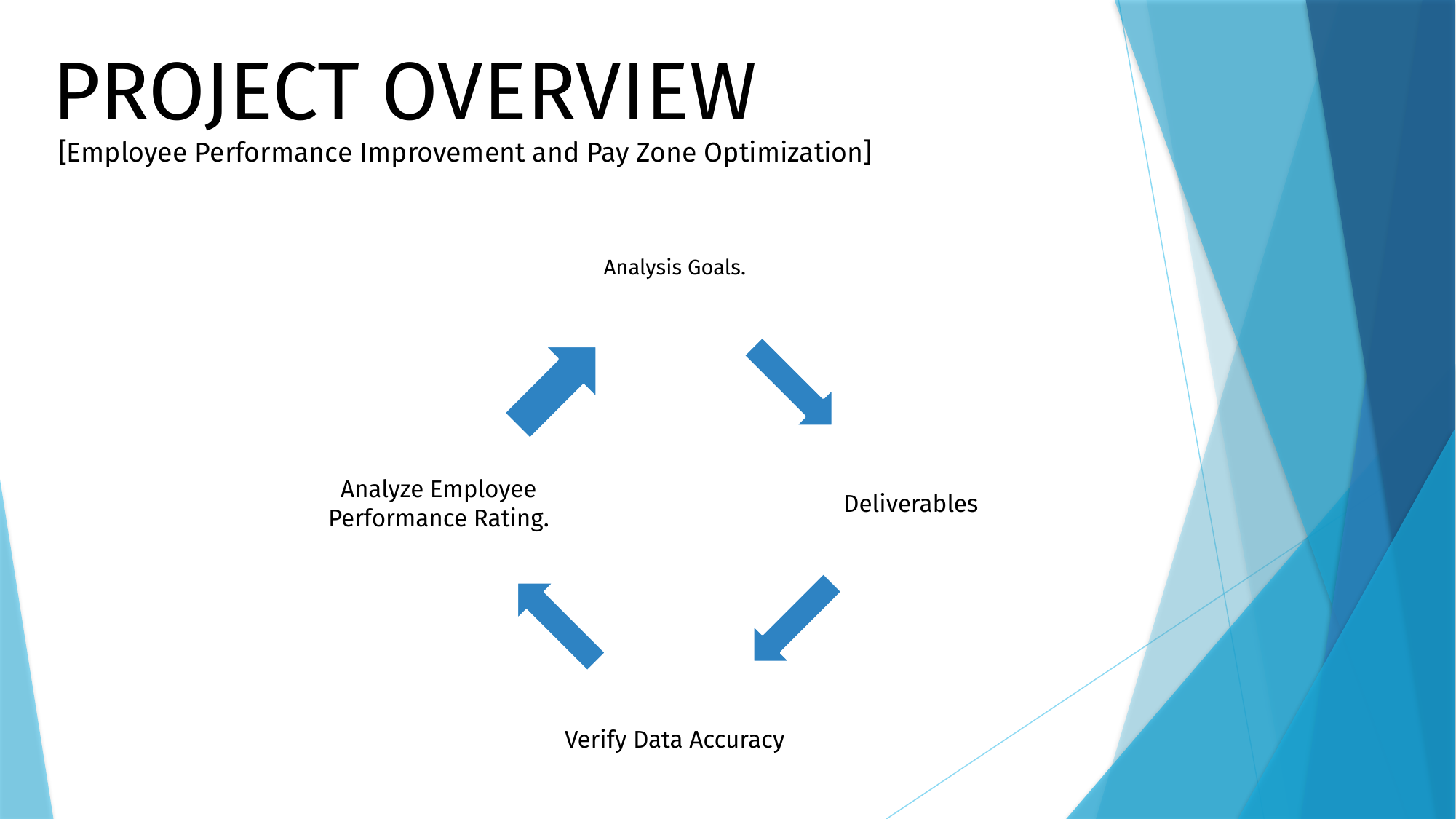

PROJECT OVERVIEW
[Employee Performance Improvement and Pay Zone Optimization]
Analysis Goals.
Deliverables
Verify Data Accuracy
Analyze Employee Performance Rating.